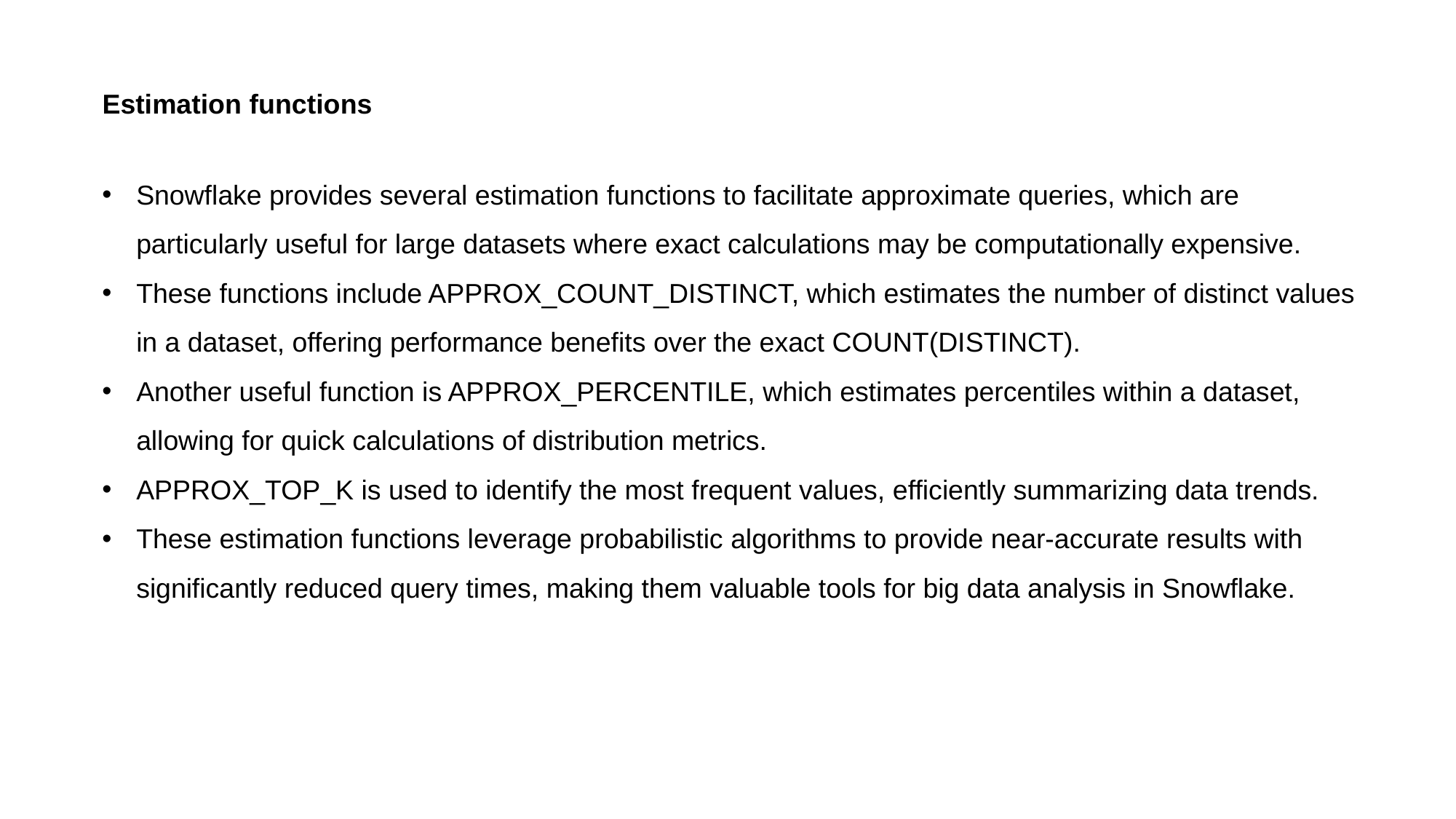

Estimation functions
Snowflake provides several estimation functions to facilitate approximate queries, which are particularly useful for large datasets where exact calculations may be computationally expensive.
These functions include APPROX_COUNT_DISTINCT, which estimates the number of distinct values in a dataset, offering performance benefits over the exact COUNT(DISTINCT).
Another useful function is APPROX_PERCENTILE, which estimates percentiles within a dataset, allowing for quick calculations of distribution metrics.
APPROX_TOP_K is used to identify the most frequent values, efficiently summarizing data trends.
These estimation functions leverage probabilistic algorithms to provide near-accurate results with significantly reduced query times, making them valuable tools for big data analysis in Snowflake.